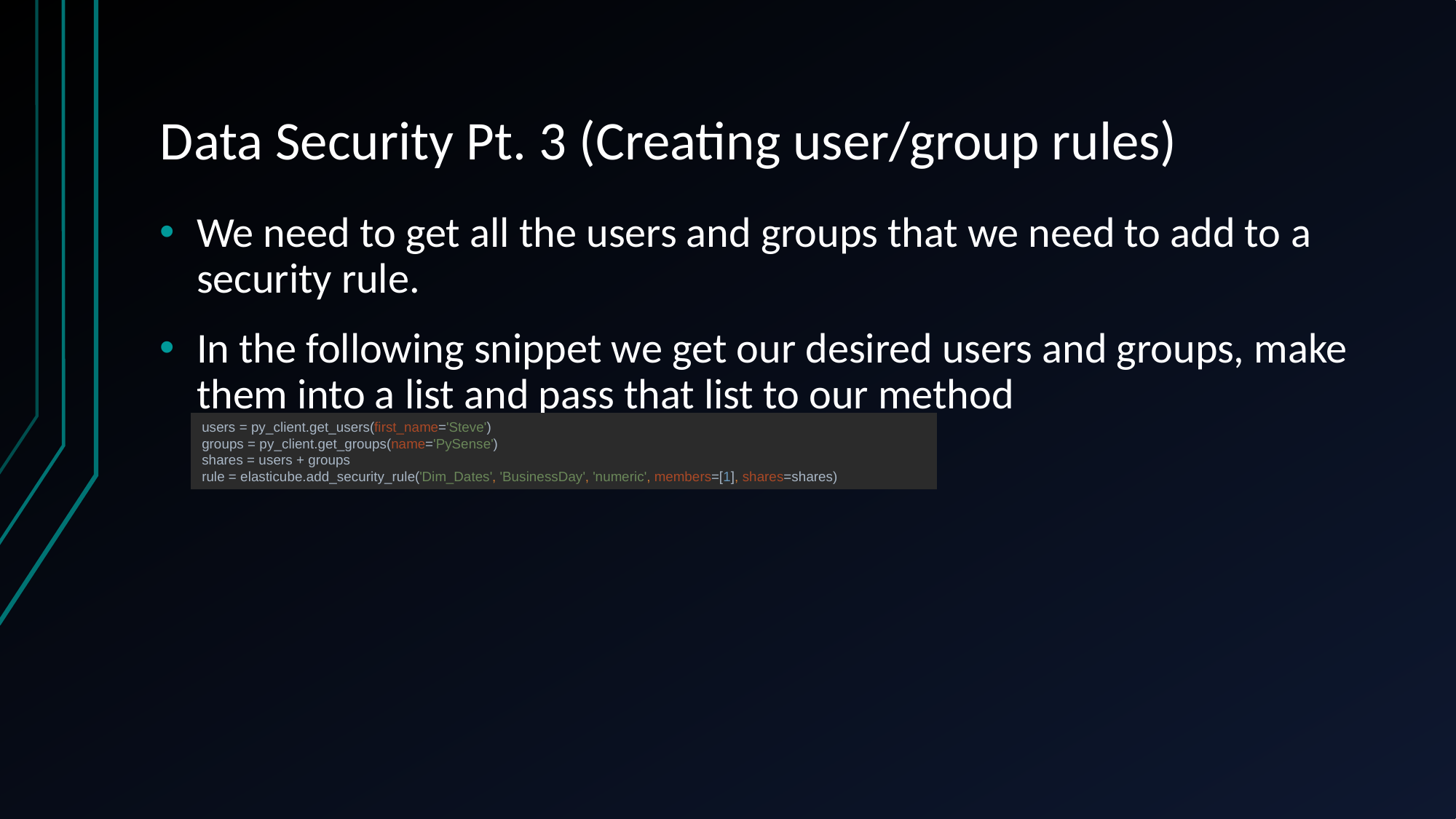

# Data Security Pt. 3 (Creating user/group rules)
We need to get all the users and groups that we need to add to a security rule.
In the following snippet we get our desired users and groups, make them into a list and pass that list to our method

users = py_client.get_users(first_name='Steve')
groups = py_client.get_groups(name='PySense')
shares = users + groups
rule = elasticube.add_security_rule('Dim_Dates', 'BusinessDay', 'numeric', members=[1], shares=shares)